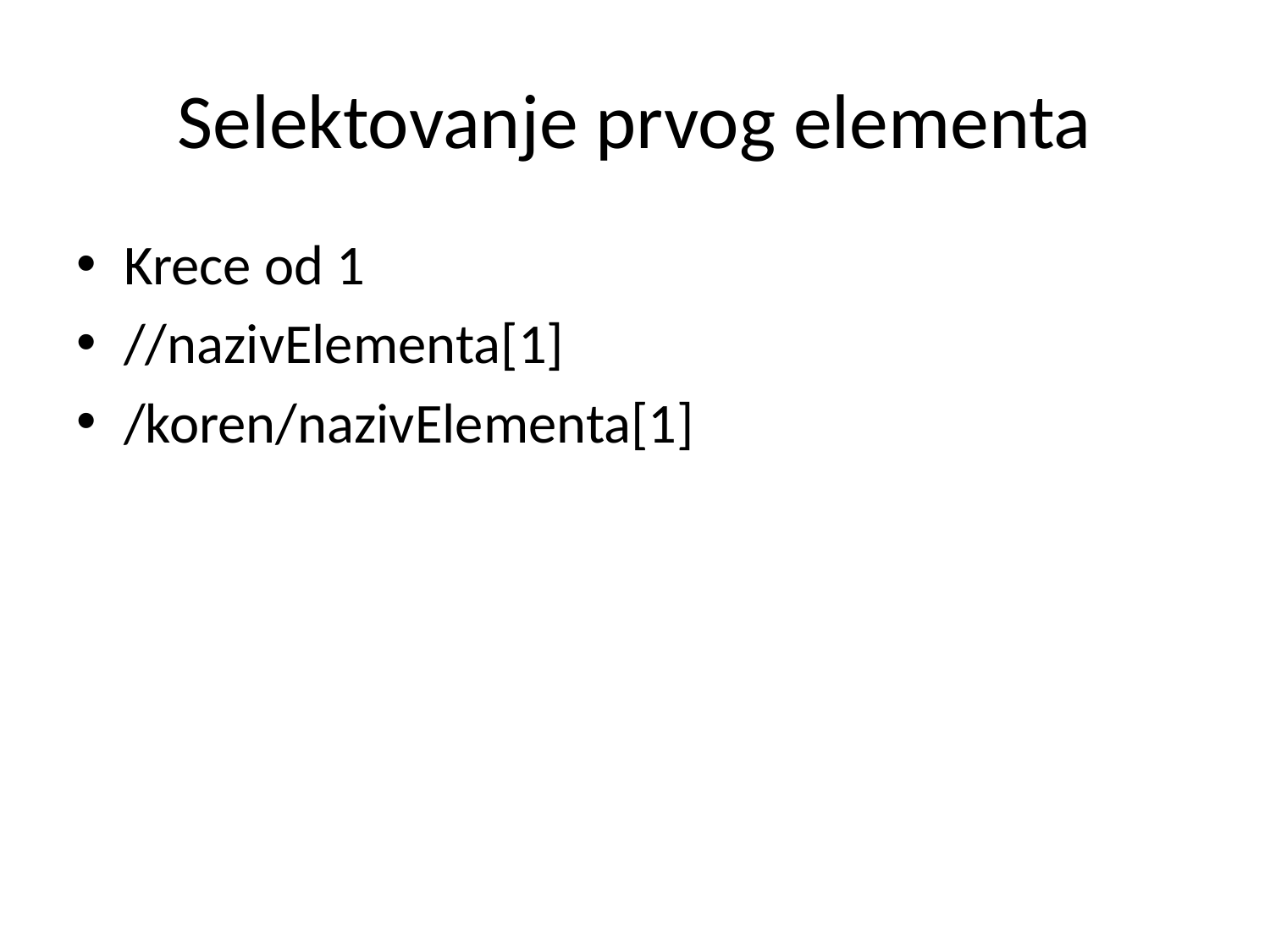

# Selektovanje prvog elementa
Krece od 1
//nazivElementa[1]
/koren/nazivElementa[1]